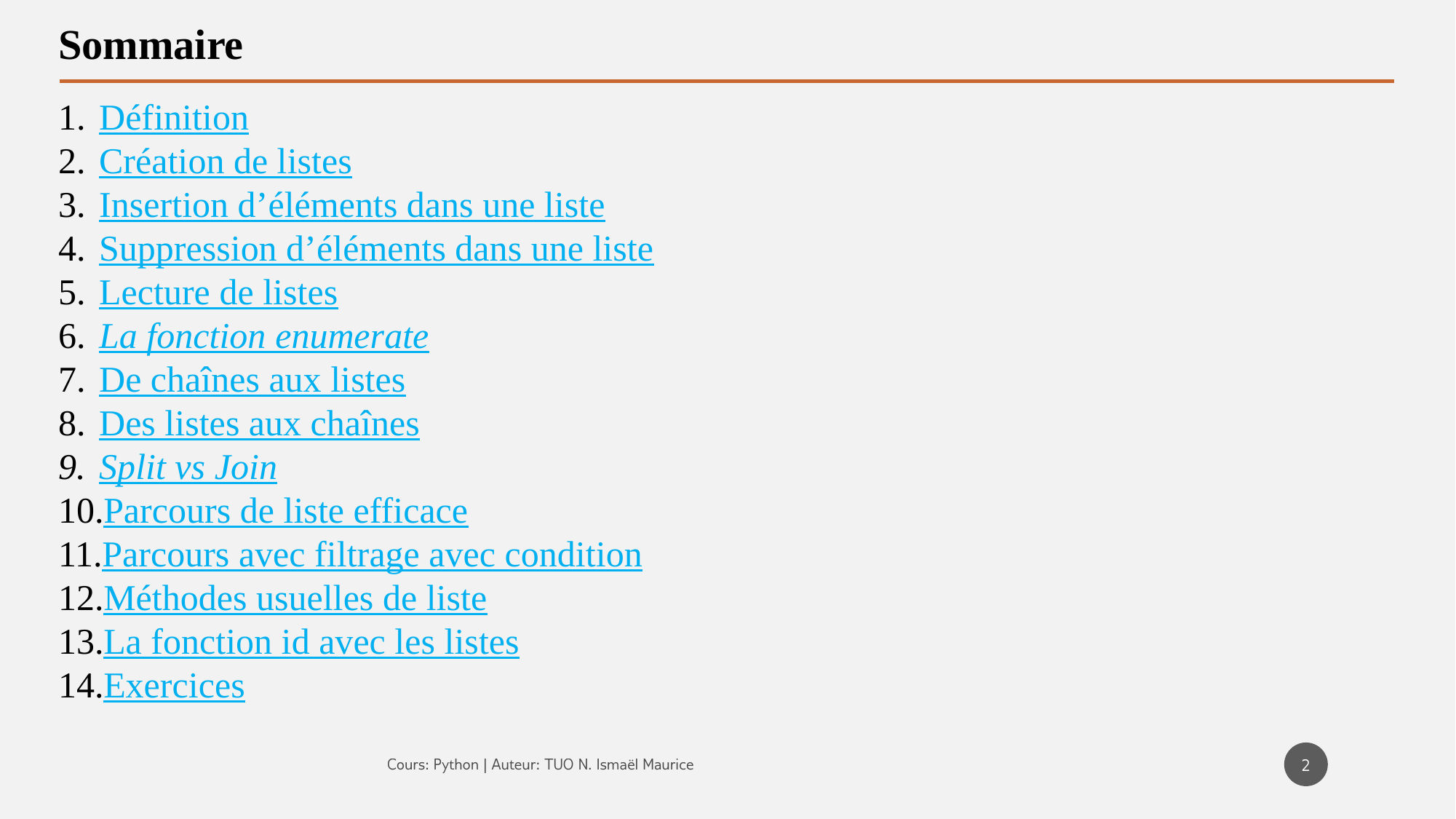

Sommaire
Définition
Création de listes
Insertion d’éléments dans une liste
Suppression d’éléments dans une liste
Lecture de listes
La fonction enumerate
De chaînes aux listes
Des listes aux chaînes
Split vs Join
Parcours de liste efficace
Parcours avec filtrage avec condition
Méthodes usuelles de liste
La fonction id avec les listes
Exercices
2
Cours: Python | Auteur: TUO N. Ismaël Maurice